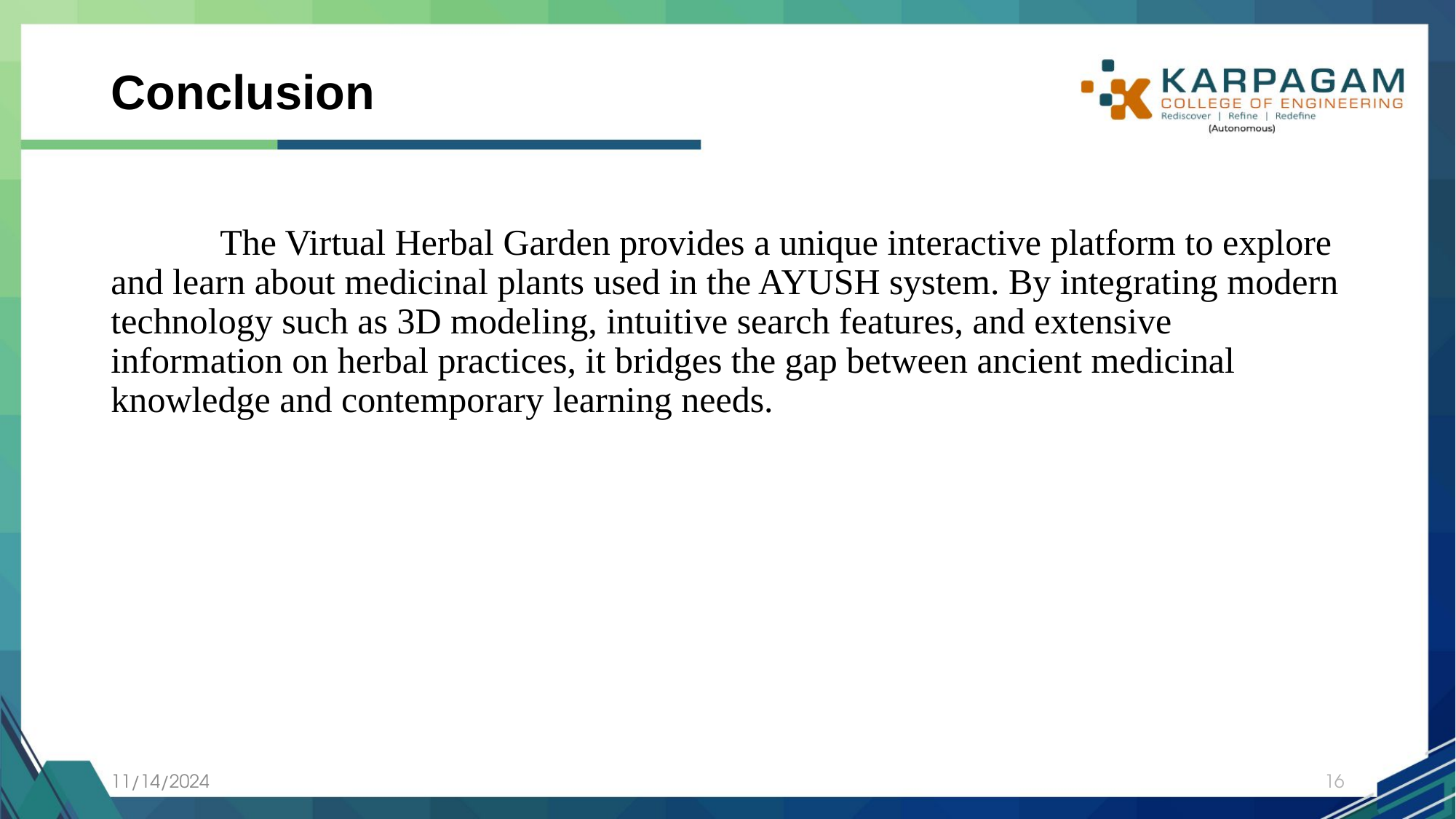

# Conclusion
	The Virtual Herbal Garden provides a unique interactive platform to explore and learn about medicinal plants used in the AYUSH system. By integrating modern technology such as 3D modeling, intuitive search features, and extensive information on herbal practices, it bridges the gap between ancient medicinal knowledge and contemporary learning needs.
11/14/2024

16